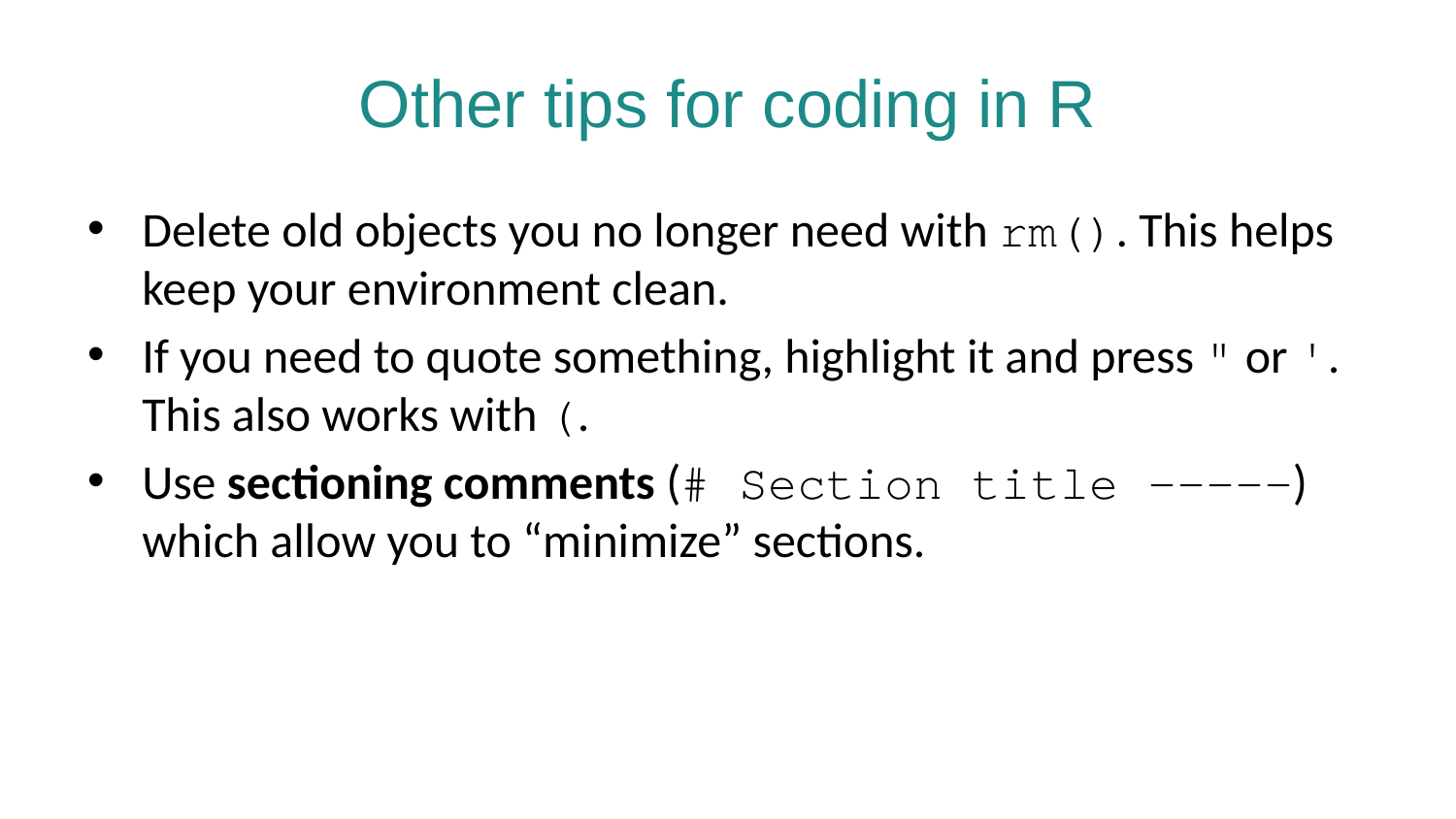

# Other tips for coding in R
Delete old objects you no longer need with rm(). This helps keep your environment clean.
If you need to quote something, highlight it and press " or '. This also works with (.
Use sectioning comments (# Section title -----) which allow you to “minimize” sections.